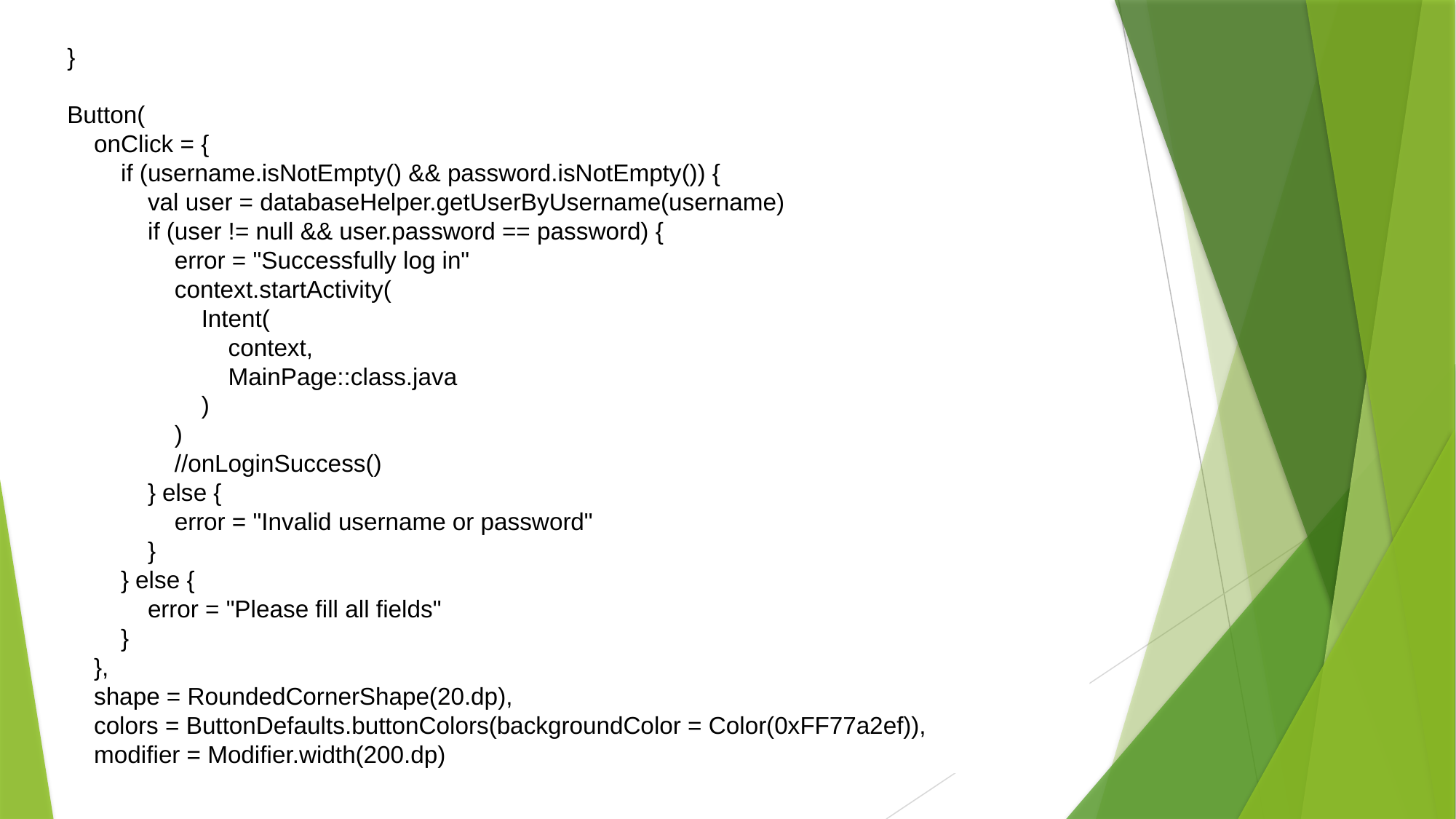

}
Button(
    onClick = {
        if (username.isNotEmpty() && password.isNotEmpty()) {
            val user = databaseHelper.getUserByUsername(username)
            if (user != null && user.password == password) {
                error = "Successfully log in"
                context.startActivity(
                    Intent(
                        context,
                        MainPage::class.java
                    )
                )
                //onLoginSuccess()
            } else {
                error = "Invalid username or password"
            }
        } else {
            error = "Please fill all fields"
        }
    },
    shape = RoundedCornerShape(20.dp),
    colors = ButtonDefaults.buttonColors(backgroundColor = Color(0xFF77a2ef)),
    modifier = Modifier.width(200.dp)